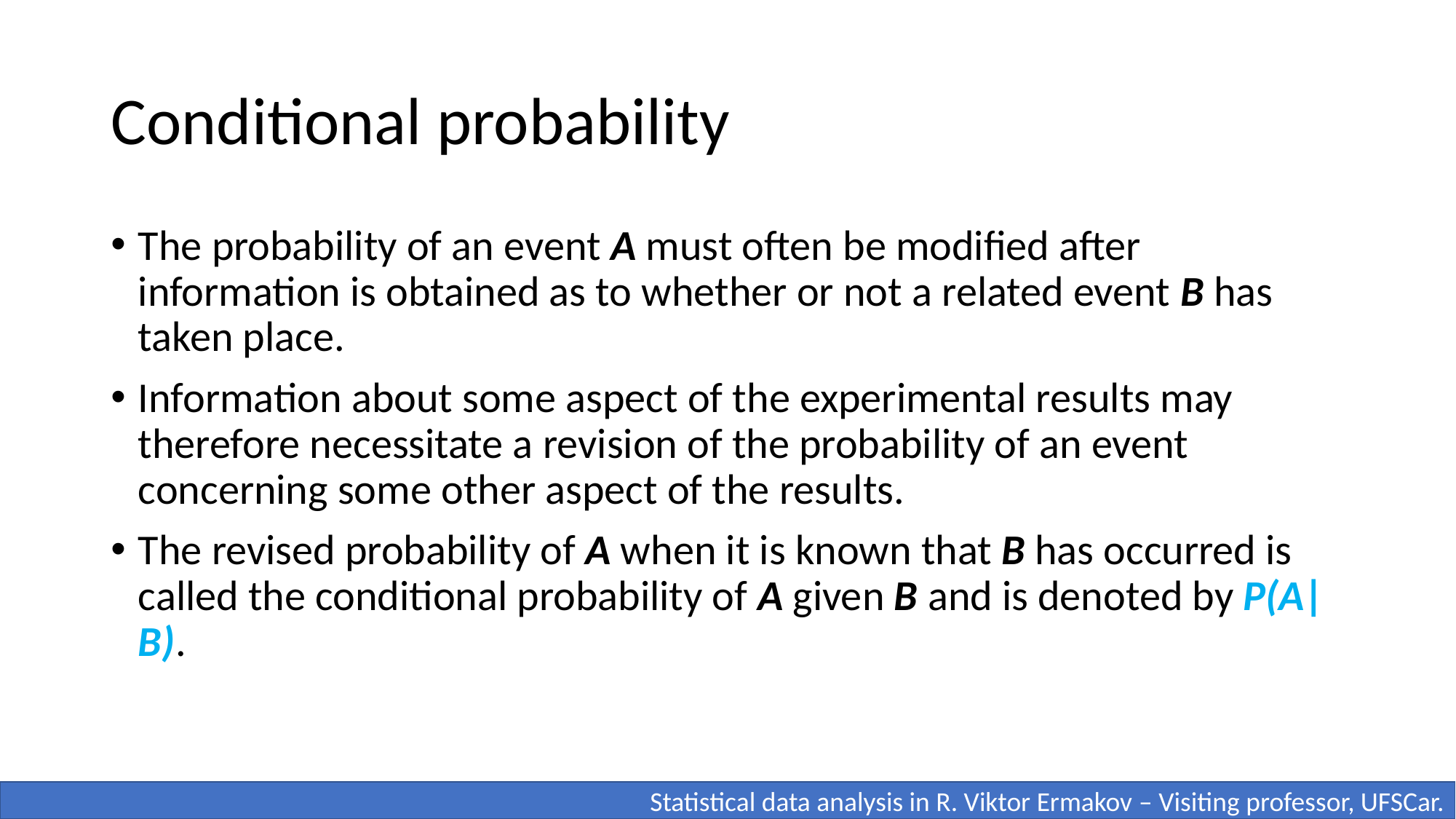

# Conditional probability
﻿The probability of an event A must often be modified after information is obtained as to whether or not a related event B has taken place.
Information about some aspect of the experimental results may therefore necessitate a revision of the probability of an event concerning some other aspect of the results.
The revised probability of A when it is known that B has occurred is called the conditional probability of A given B and is denoted by P(A|B).
 Statistical data analysis in R. Viktor Ermakov – Visiting professor, UFSCar.